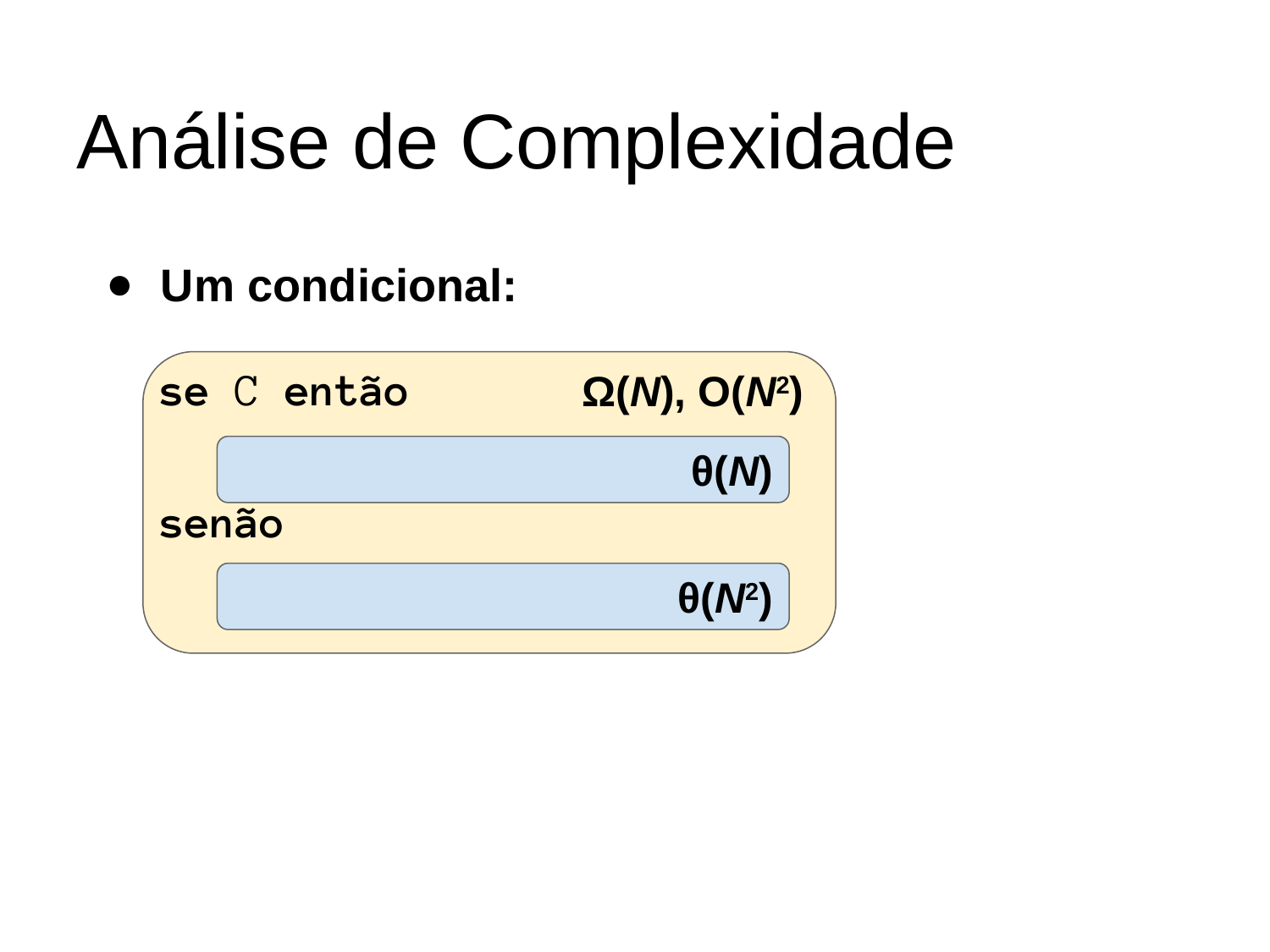

# Análise de Complexidade
Um condicional:

se C então

senão

Ω(N), O(N2)

θ(N)
θ(N2)